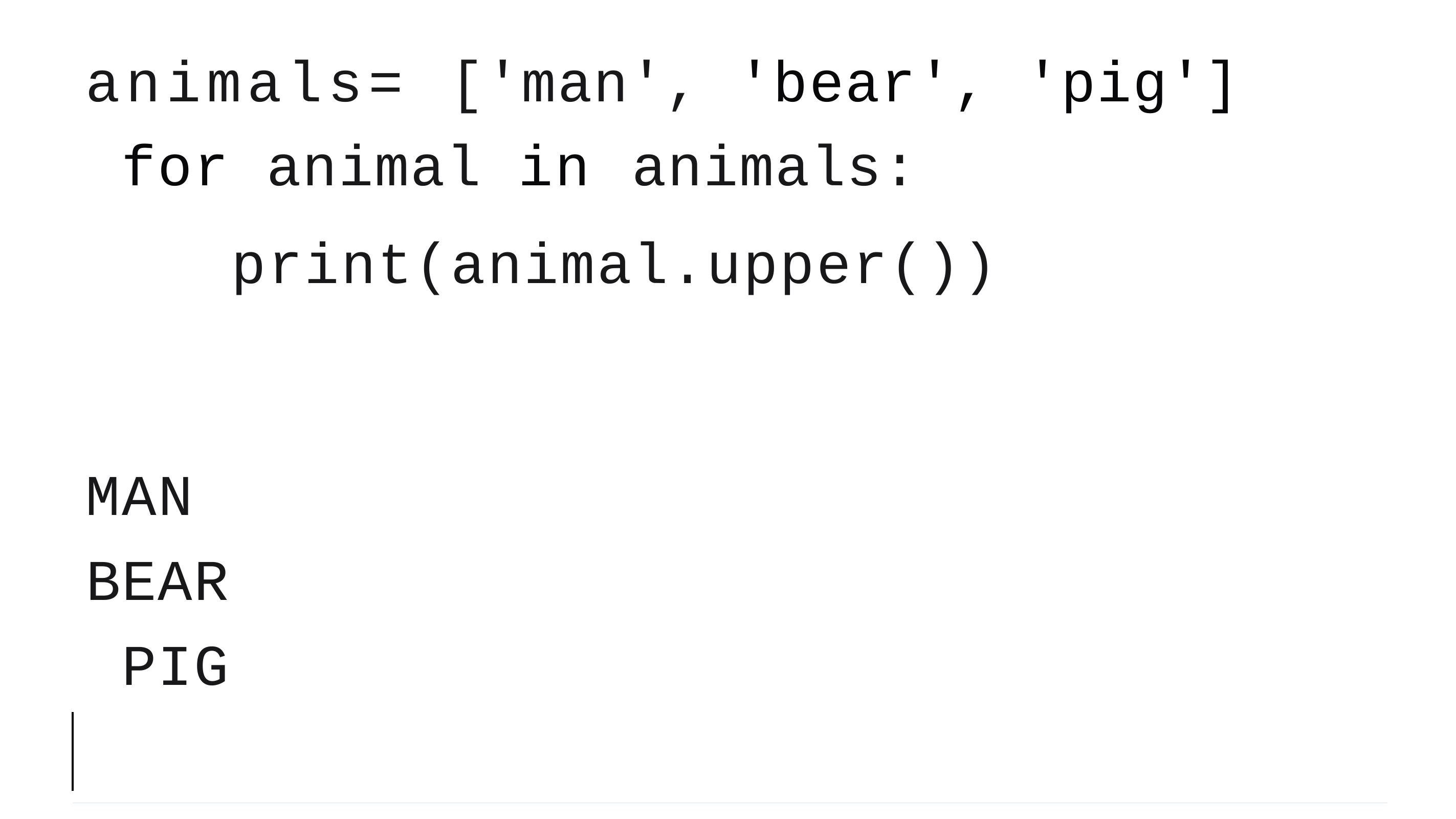

animals= ['man', 'bear', 'pig']  for animal in animals:
print(animal.upper())

MAN  BEAR  PIG